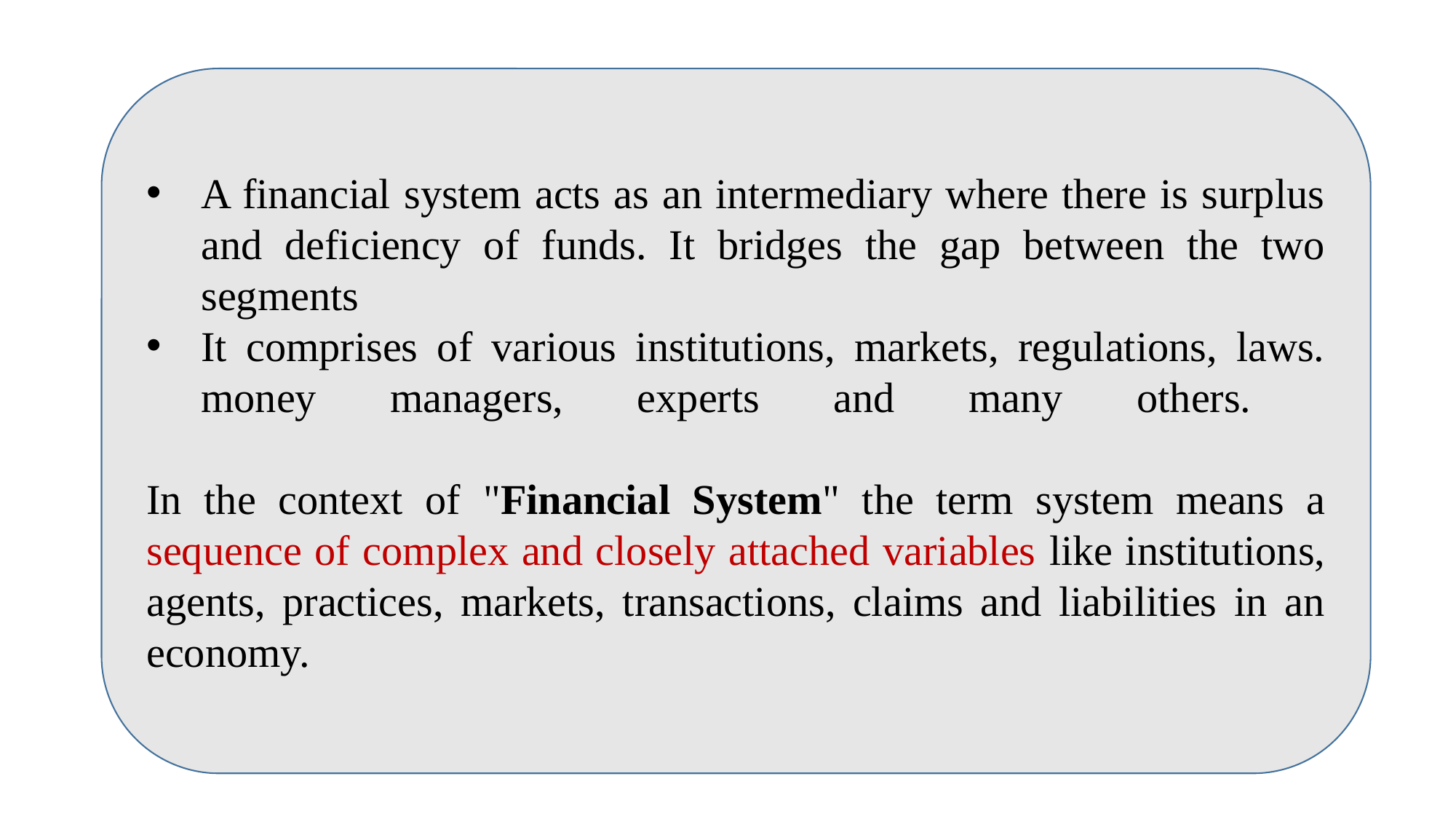

A financial system acts as an intermediary where there is surplus and deficiency of funds. It bridges the gap between the two segments
It comprises of various institutions, markets, regulations, laws. money managers, experts and many others.
In the context of "Financial System" the term system means a sequence of complex and closely attached variables like institutions, agents, practices, markets, transactions, claims and liabilities in an economy.